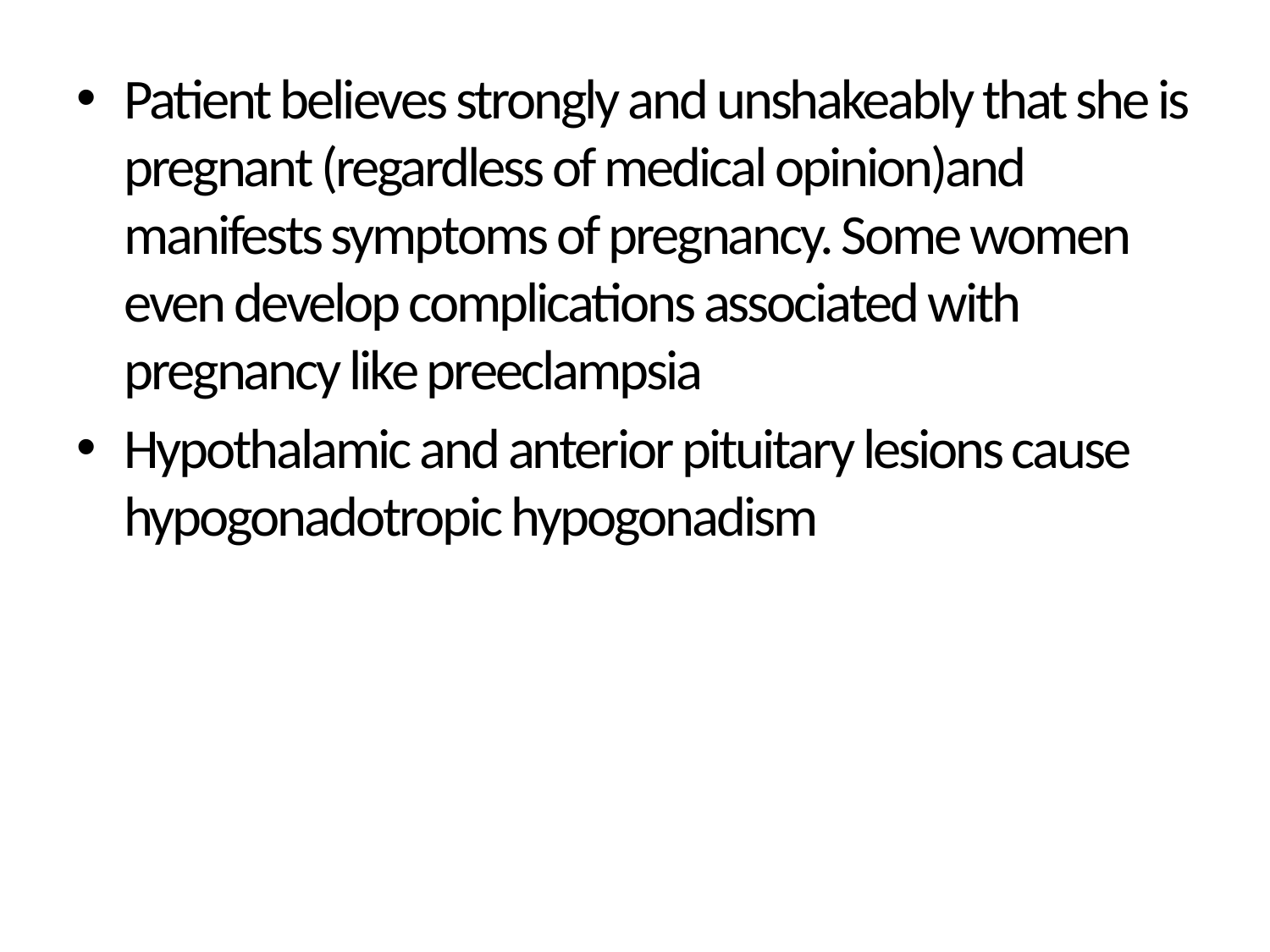

Patient believes strongly and unshakeably that she is pregnant (regardless of medical opinion)and manifests symptoms of pregnancy. Some women even develop complications associated with pregnancy like preeclampsia
Hypothalamic and anterior pituitary lesions cause hypogonadotropic hypogonadism